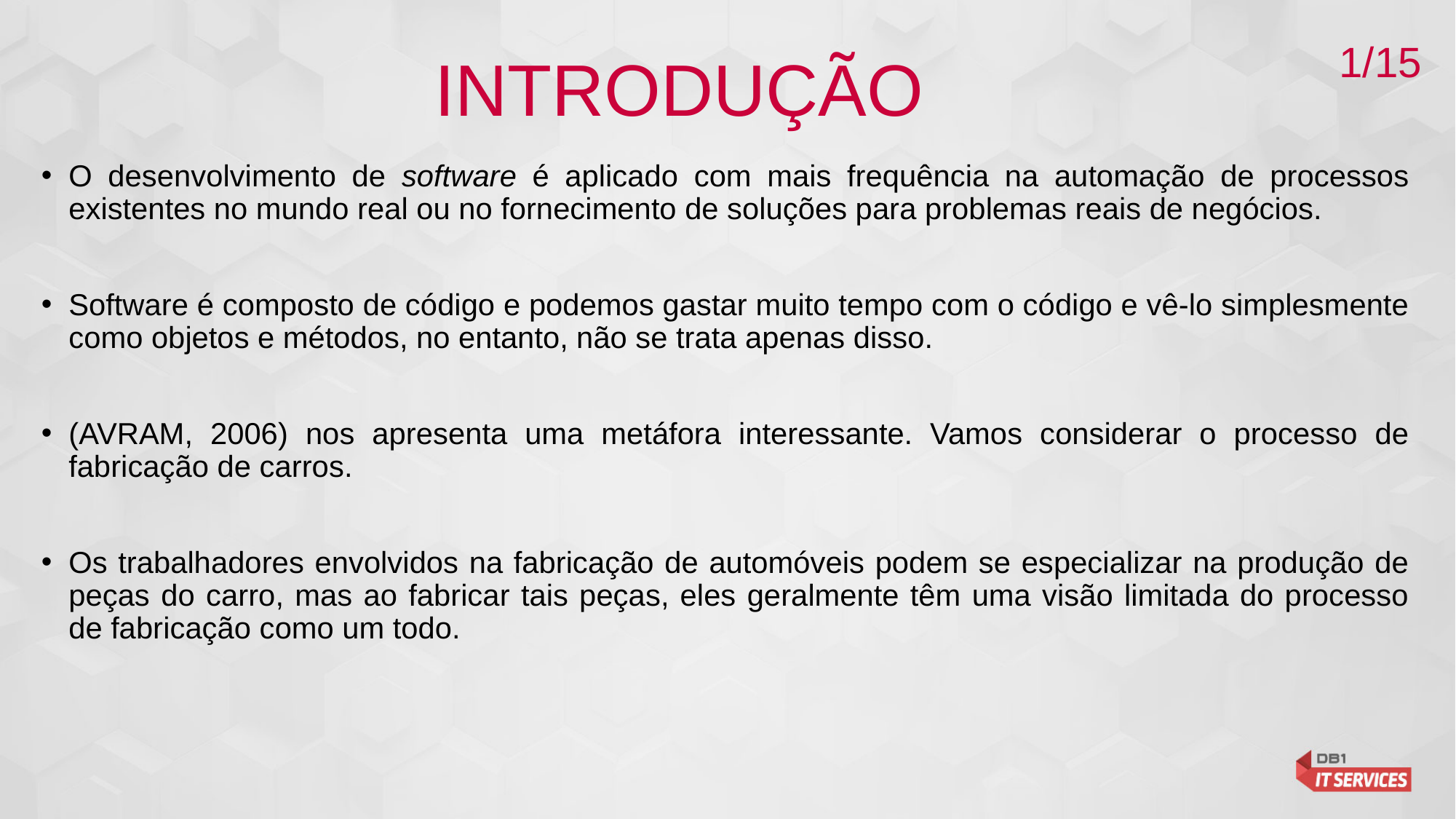

1/15
# INTRODUÇÃO
O desenvolvimento de software é aplicado com mais frequência na automação de processos existentes no mundo real ou no fornecimento de soluções para problemas reais de negócios.

Software é composto de código e podemos gastar muito tempo com o código e vê-lo simplesmente como objetos e métodos, no entanto, não se trata apenas disso.

(AVRAM, 2006) nos apresenta uma metáfora interessante. Vamos considerar o processo de fabricação de carros.

Os trabalhadores envolvidos na fabricação de automóveis podem se especializar na produção de peças do carro, mas ao fabricar tais peças, eles geralmente têm uma visão limitada do processo de fabricação como um todo.